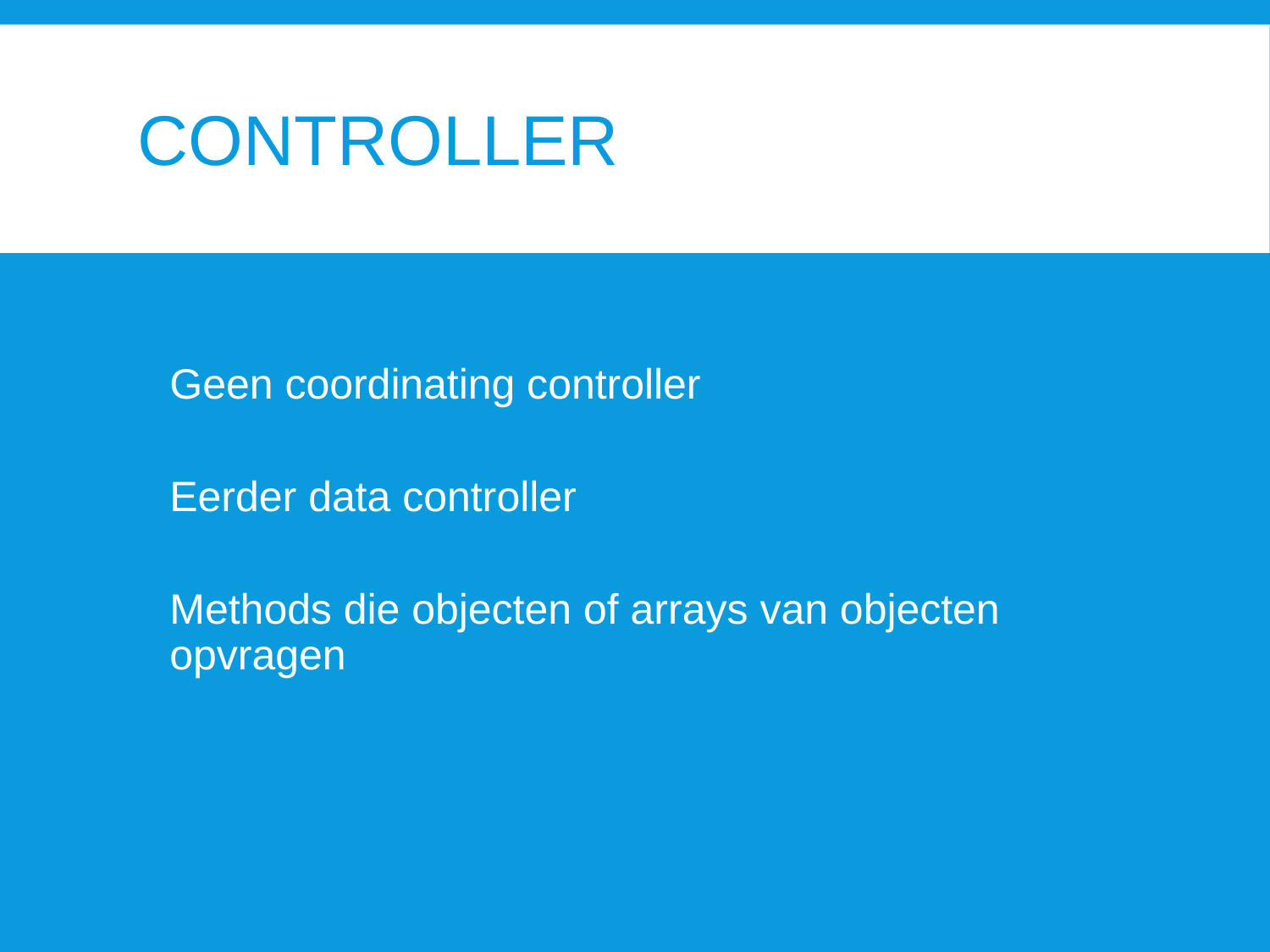

# Controller
Geen coordinating controller

Eerder data controller

Methods die objecten of arrays van objecten opvragen